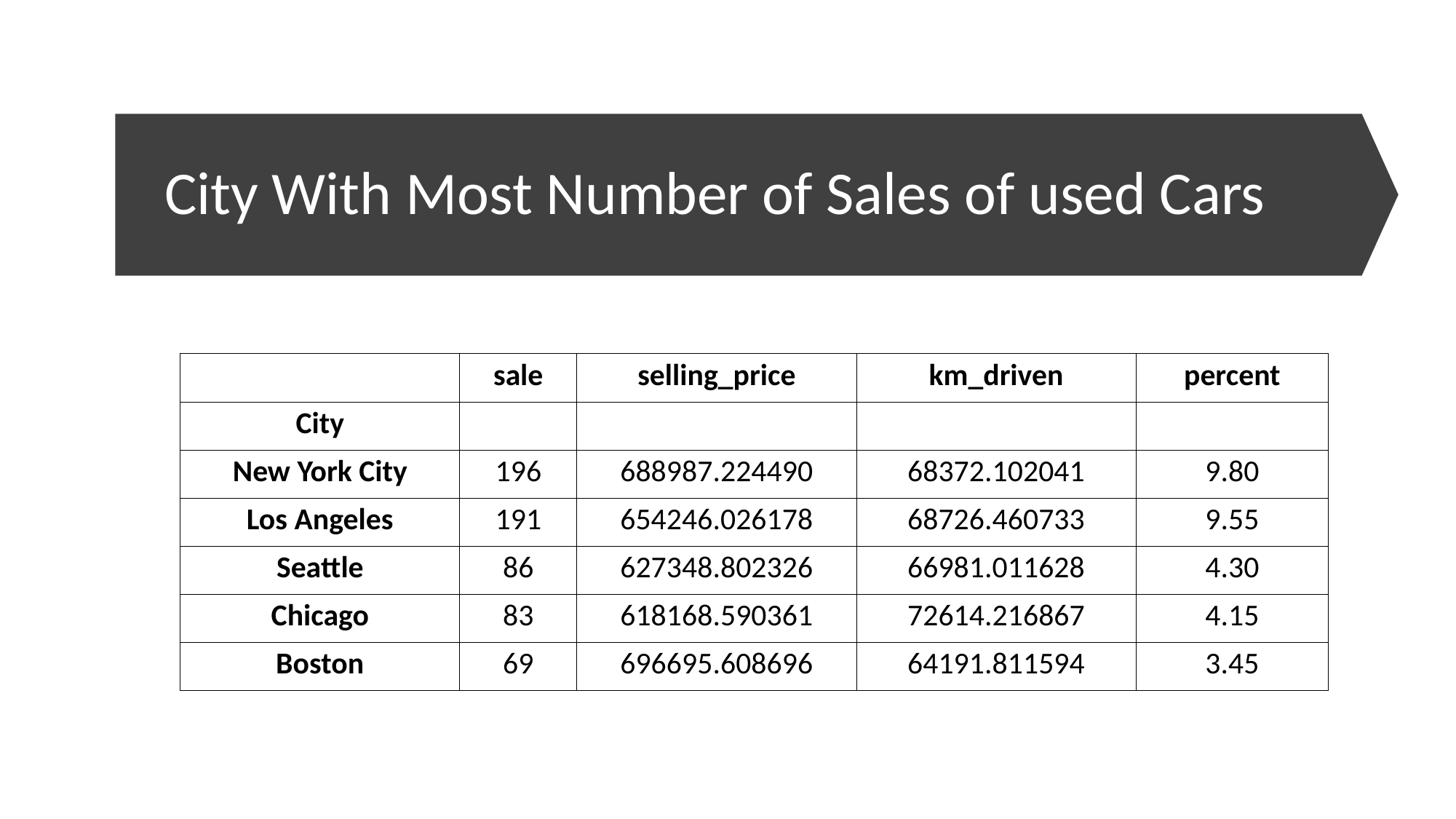

# City With Most Number of Sales of used Cars
|  | sale | selling\_price | km\_driven | percent |
| --- | --- | --- | --- | --- |
| City |  |  |  |  |
| New York City | 196 | 688987.224490 | 68372.102041 | 9.80 |
| Los Angeles | 191 | 654246.026178 | 68726.460733 | 9.55 |
| Seattle | 86 | 627348.802326 | 66981.011628 | 4.30 |
| Chicago | 83 | 618168.590361 | 72614.216867 | 4.15 |
| Boston | 69 | 696695.608696 | 64191.811594 | 3.45 |